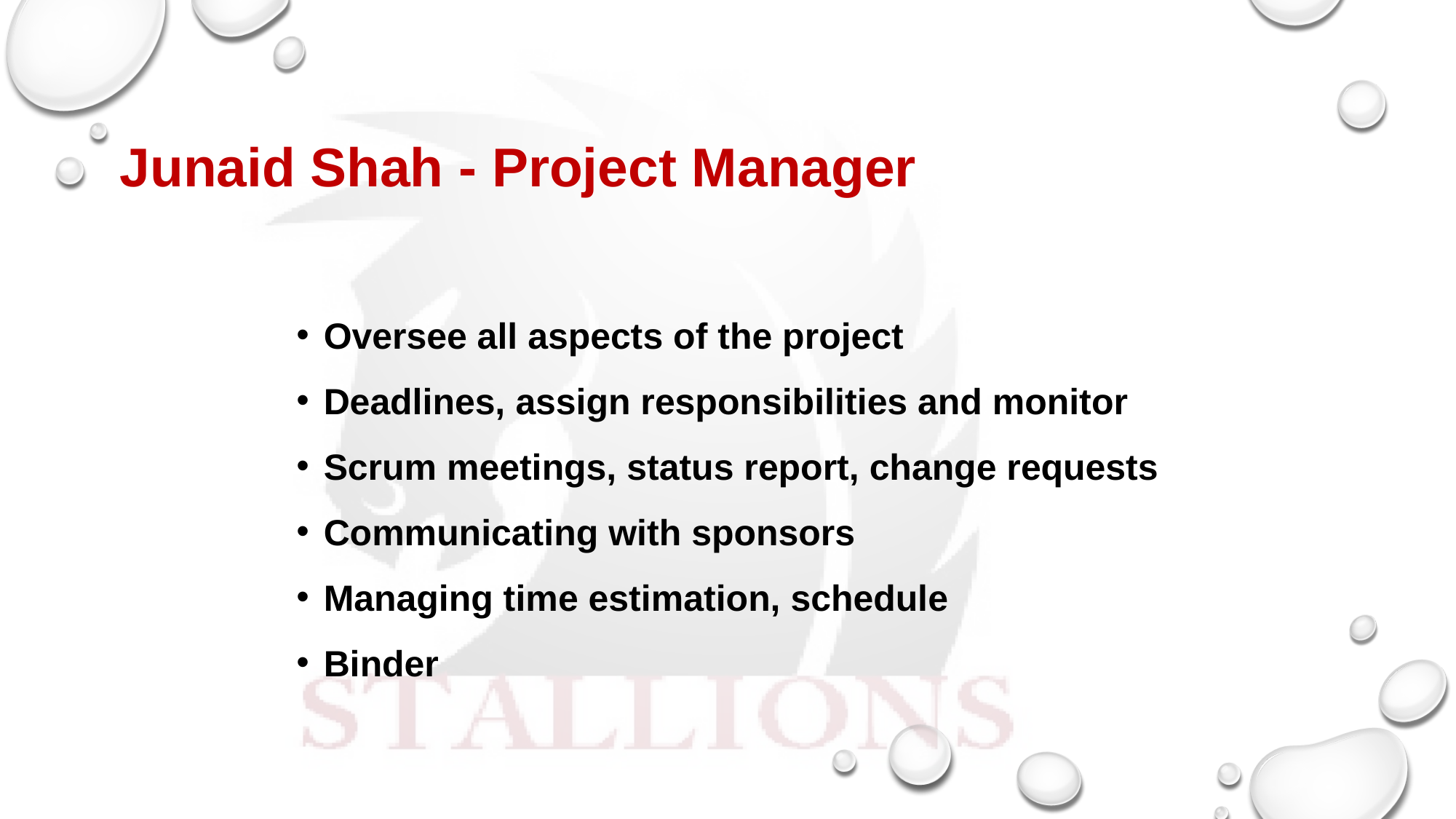

# Junaid Shah - Project Manager
Oversee all aspects of the project
Deadlines, assign responsibilities and monitor
Scrum meetings, status report, change requests
Communicating with sponsors
Managing time estimation, schedule
Binder